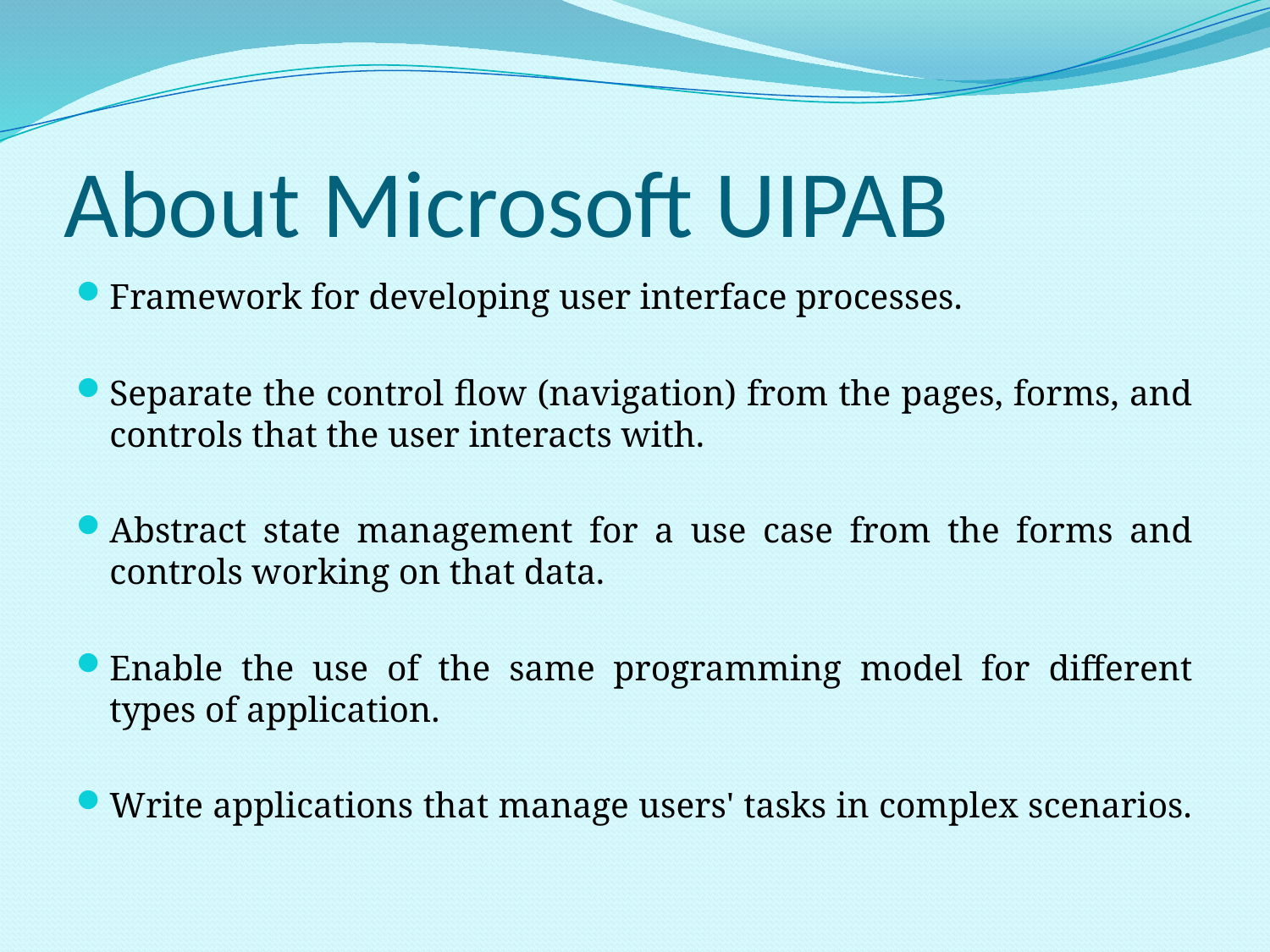

# About Microsoft UIPAB
Framework for developing user interface processes.

Separate the control flow (navigation) from the pages, forms, and controls that the user interacts with.

Abstract state management for a use case from the forms and controls working on that data.

Enable the use of the same programming model for different types of application.

Write applications that manage users' tasks in complex scenarios.